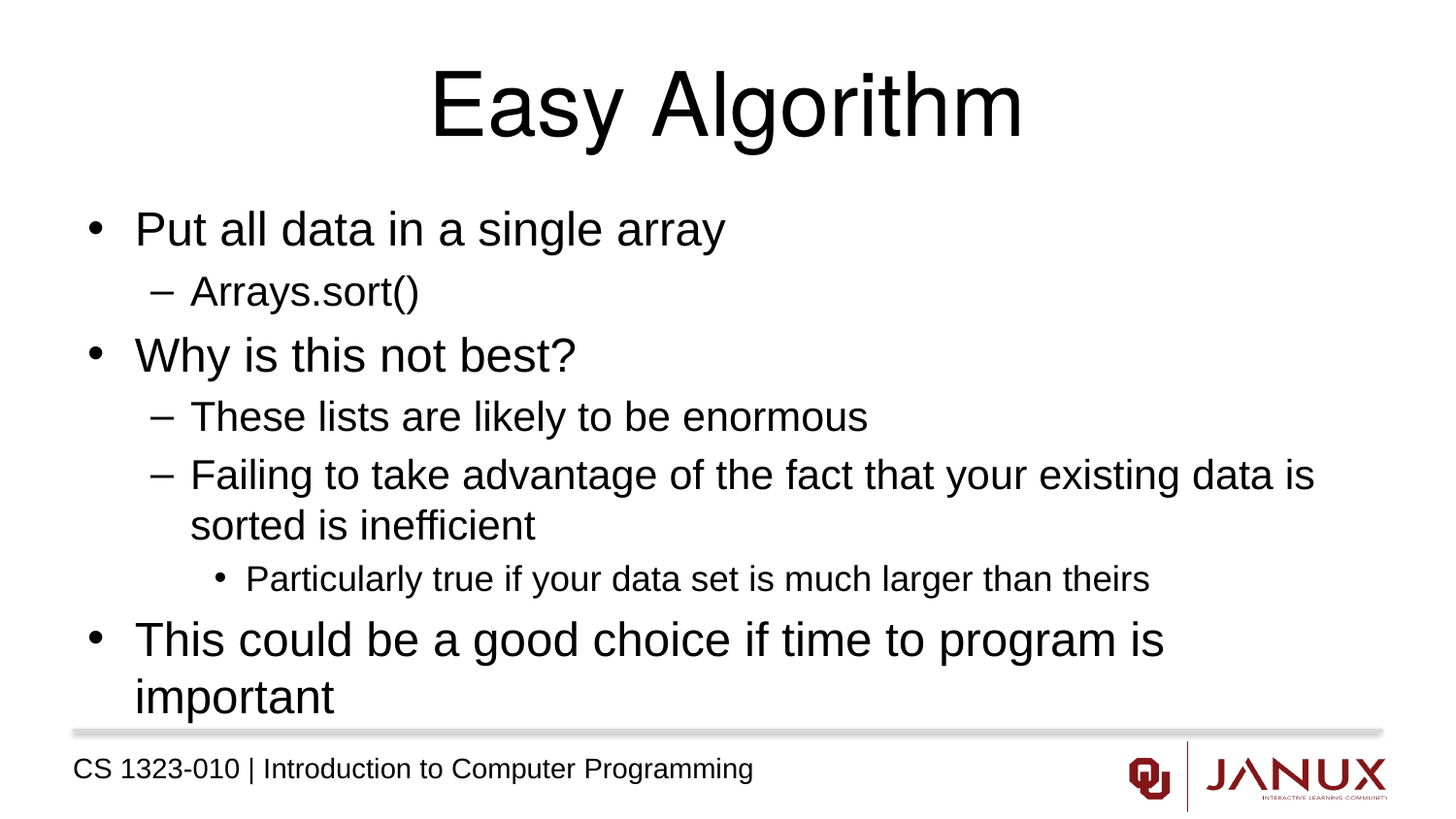

# Easy Algorithm
Put all data in a single array
Arrays.sort()
Why is this not best?
These lists are likely to be enormous
Failing to take advantage of the fact that your existing data is sorted is inefficient
Particularly true if your data set is much larger than theirs
This could be a good choice if time to program is important